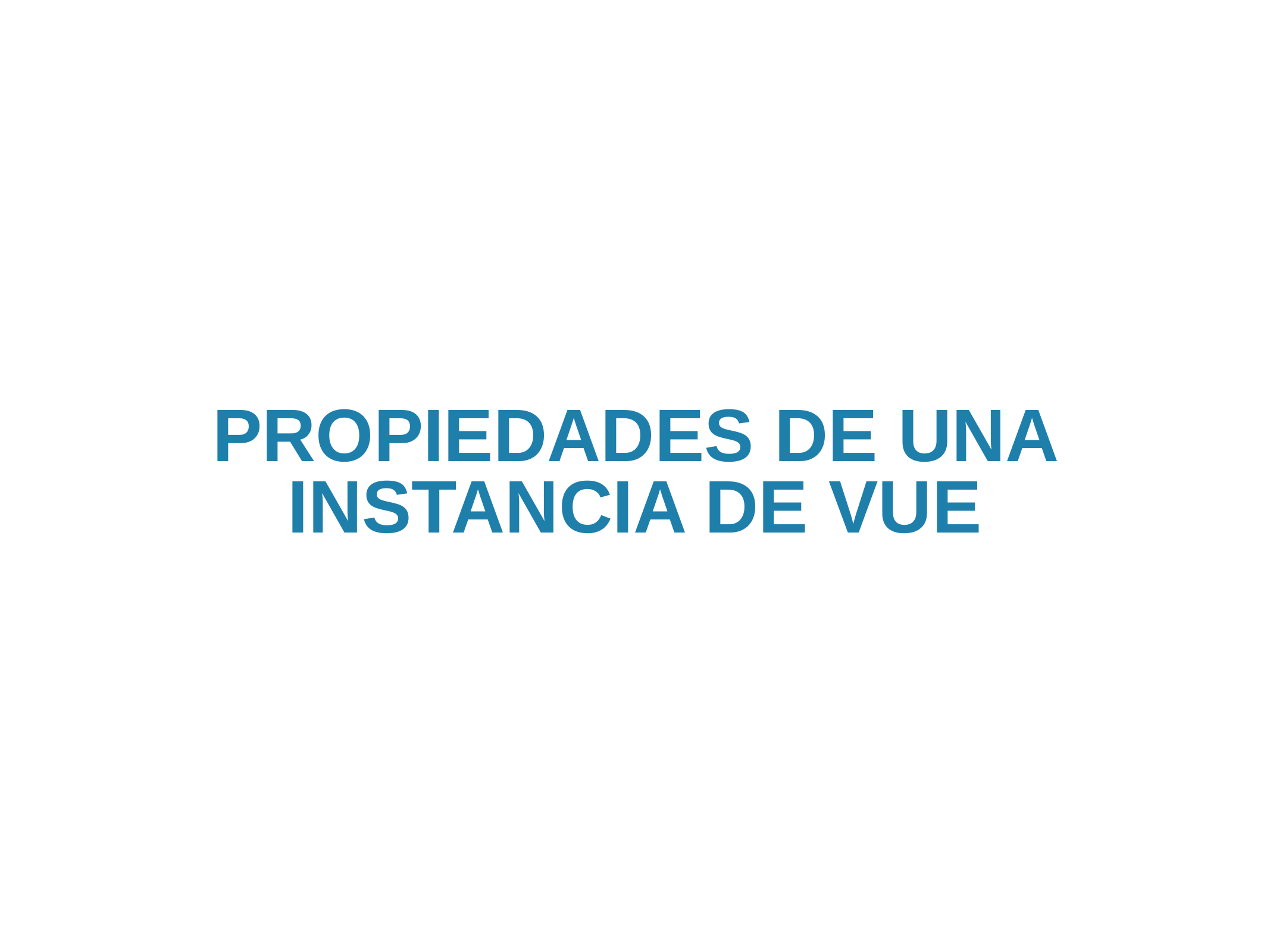

# Propiedades de una instancia de vue